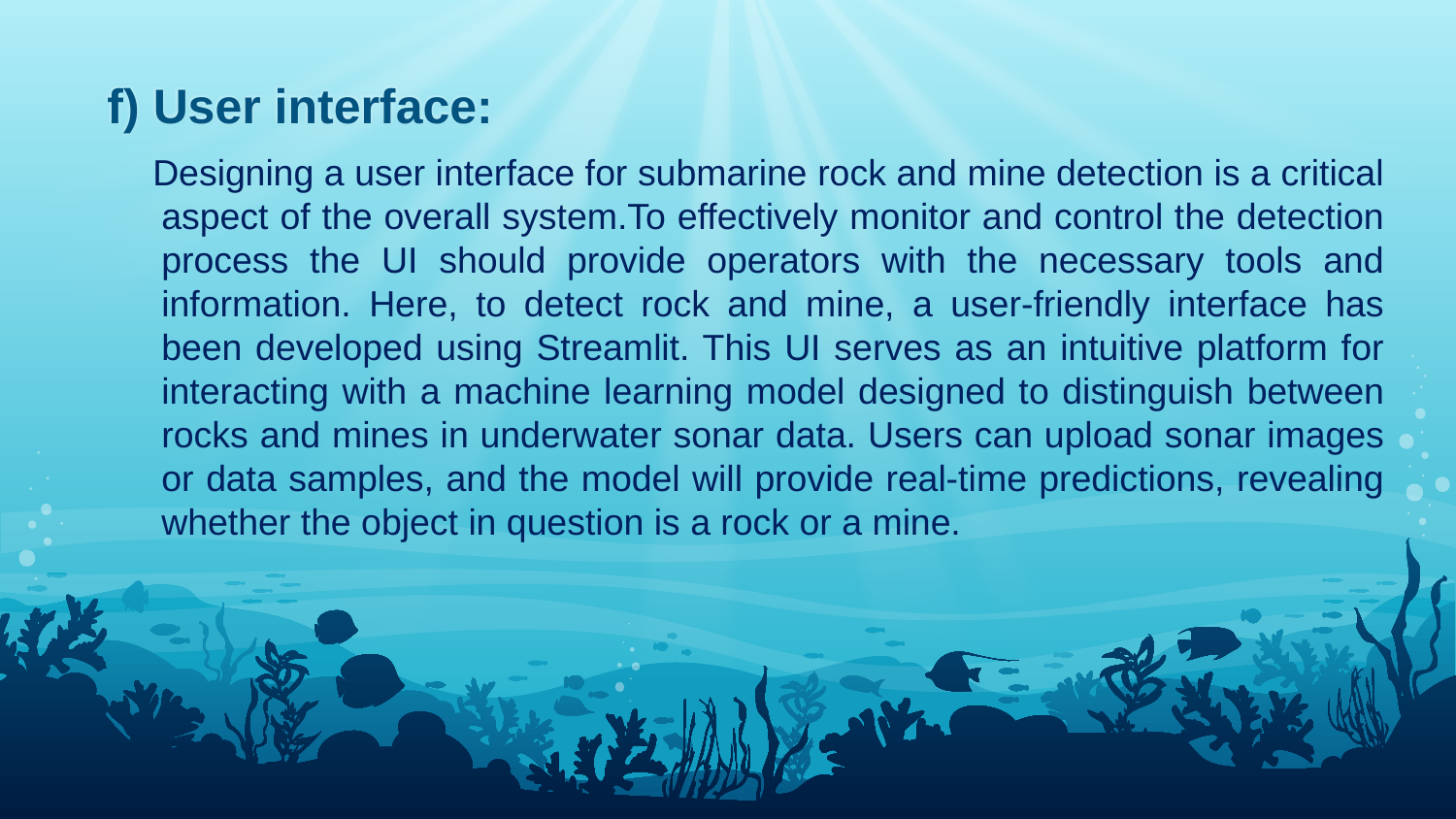

# f) User interface:
     Designing a user interface for submarine rock and mine detection is a critical aspect of the overall system.To effectively monitor and control the detection process the UI should provide operators with the necessary tools and information. Here, to detect rock and mine, a user-friendly interface has been developed using Streamlit. This UI serves as an intuitive platform for interacting with a machine learning model designed to distinguish between rocks and mines in underwater sonar data. Users can upload sonar images or data samples, and the model will provide real-time predictions, revealing whether the object in question is a rock or a mine.